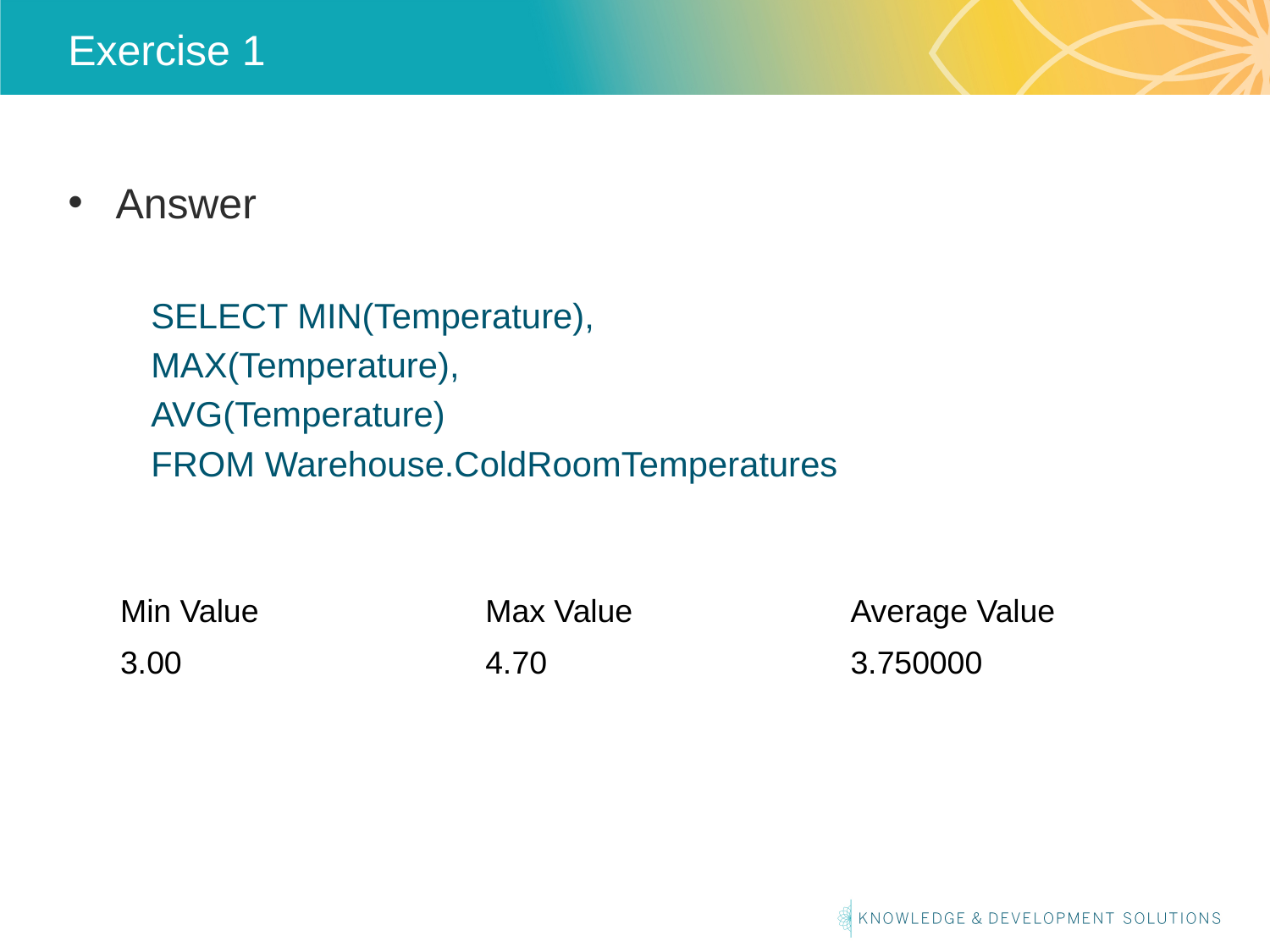

# Exercise 1
Answer

  SELECT MIN(Temperature),
  MAX(Temperature),
  AVG(Temperature)
  FROM Warehouse.ColdRoomTemperatures

| Min Value | Max Value | Average Value |
| --- | --- | --- |
| 3.00 | 4.70 | 3.750000 |